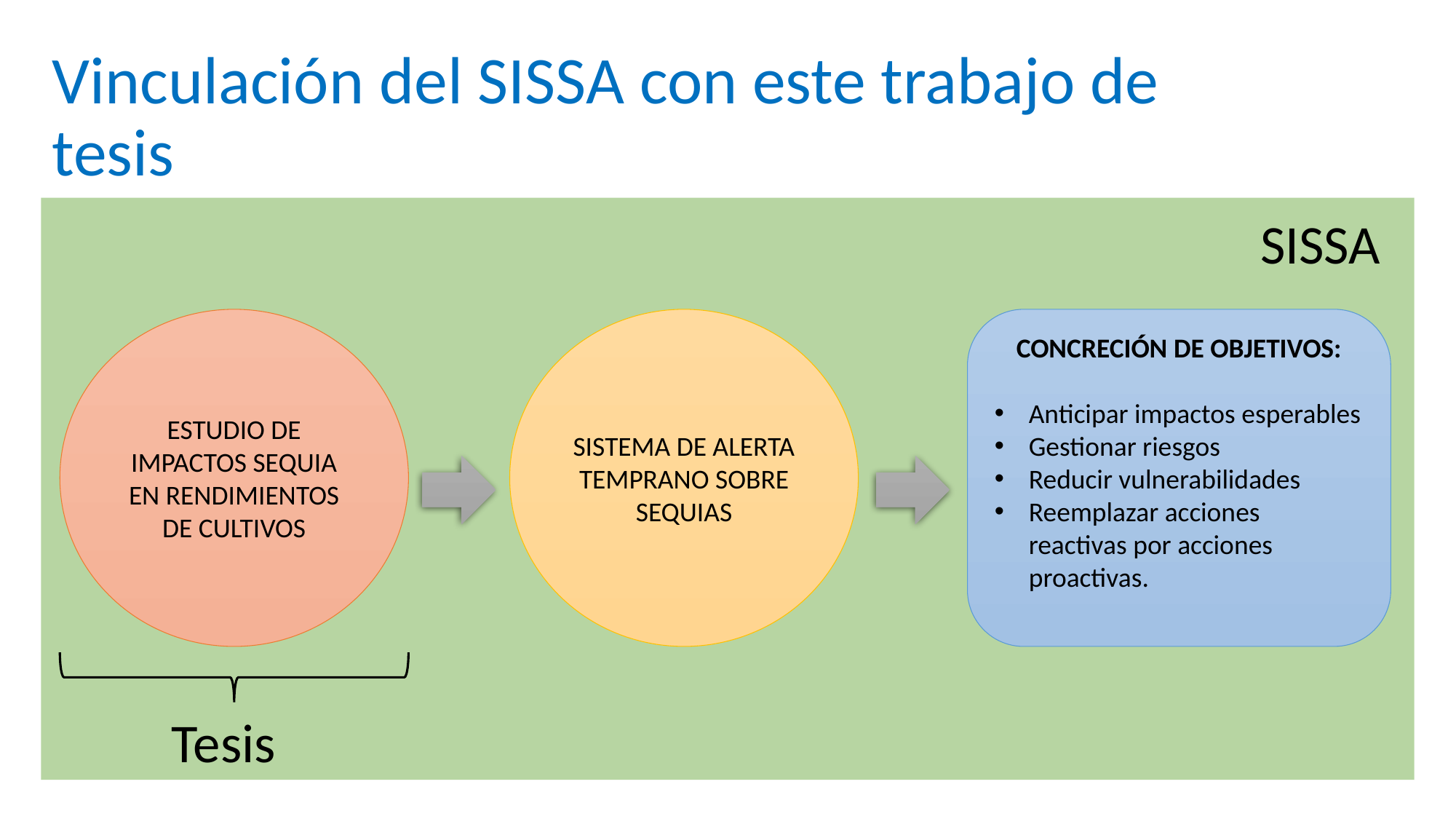

# Vinculación del SISSA con este trabajo de tesis

SISSA
ESTUDIO DE IMPACTOS SEQUIA EN RENDIMIENTOS DE CULTIVOS
SISTEMA DE ALERTA TEMPRANO SOBRE SEQUIAS
CONCRECIÓN DE OBJETIVOS:

Anticipar impactos esperables
Gestionar riesgos
Reducir vulnerabilidades
Reemplazar acciones reactivas por acciones proactivas.

Tesis